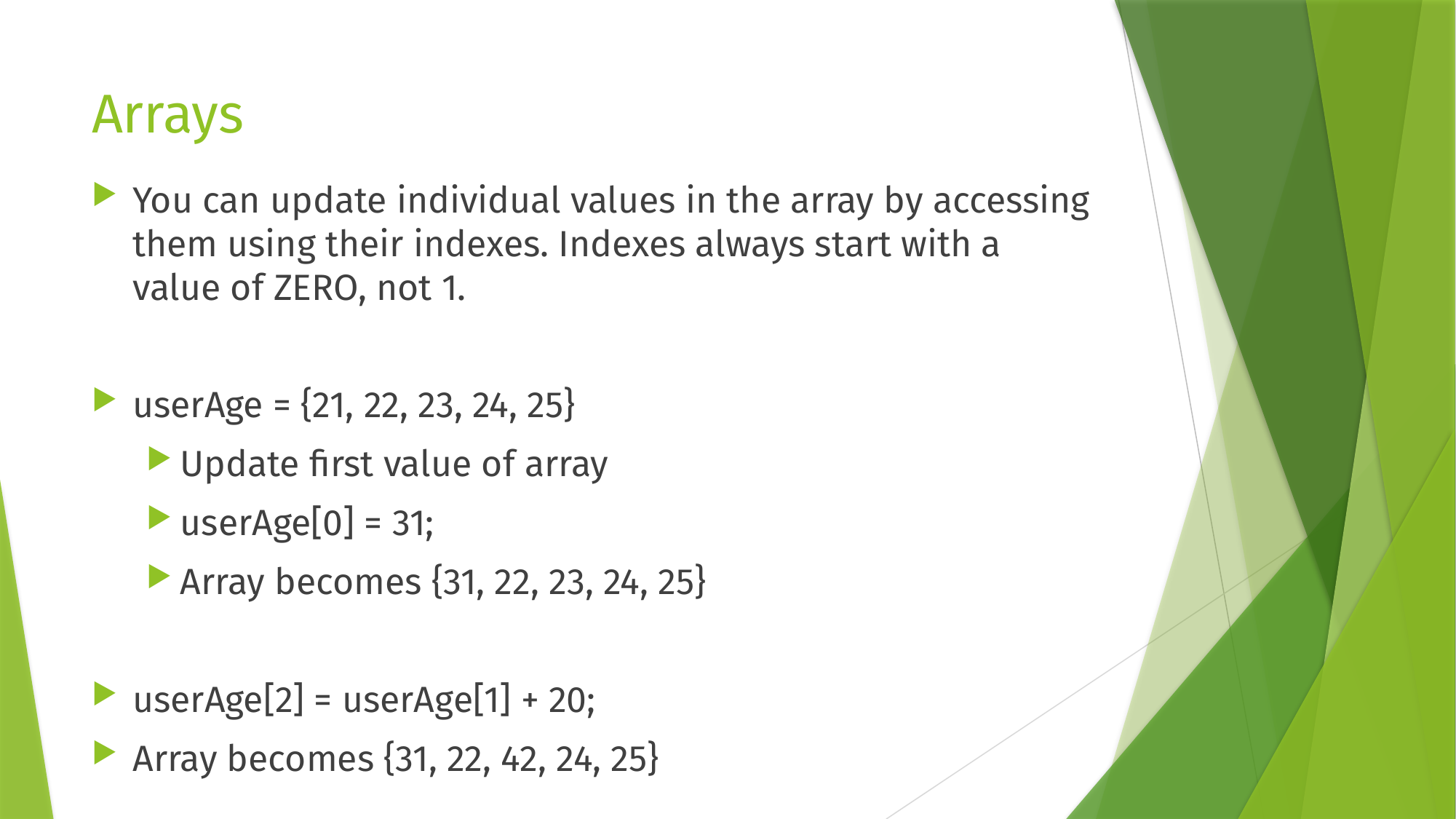

# Arrays
You can update individual values in the array by accessing them using their indexes. Indexes always start with a value of ZERO, not 1.

userAge = {21, 22, 23, 24, 25}
Update first value of array
userAge[0] = 31;
Array becomes {31, 22, 23, 24, 25}

userAge[2] = userAge[1] + 20;
Array becomes {31, 22, 42, 24, 25}